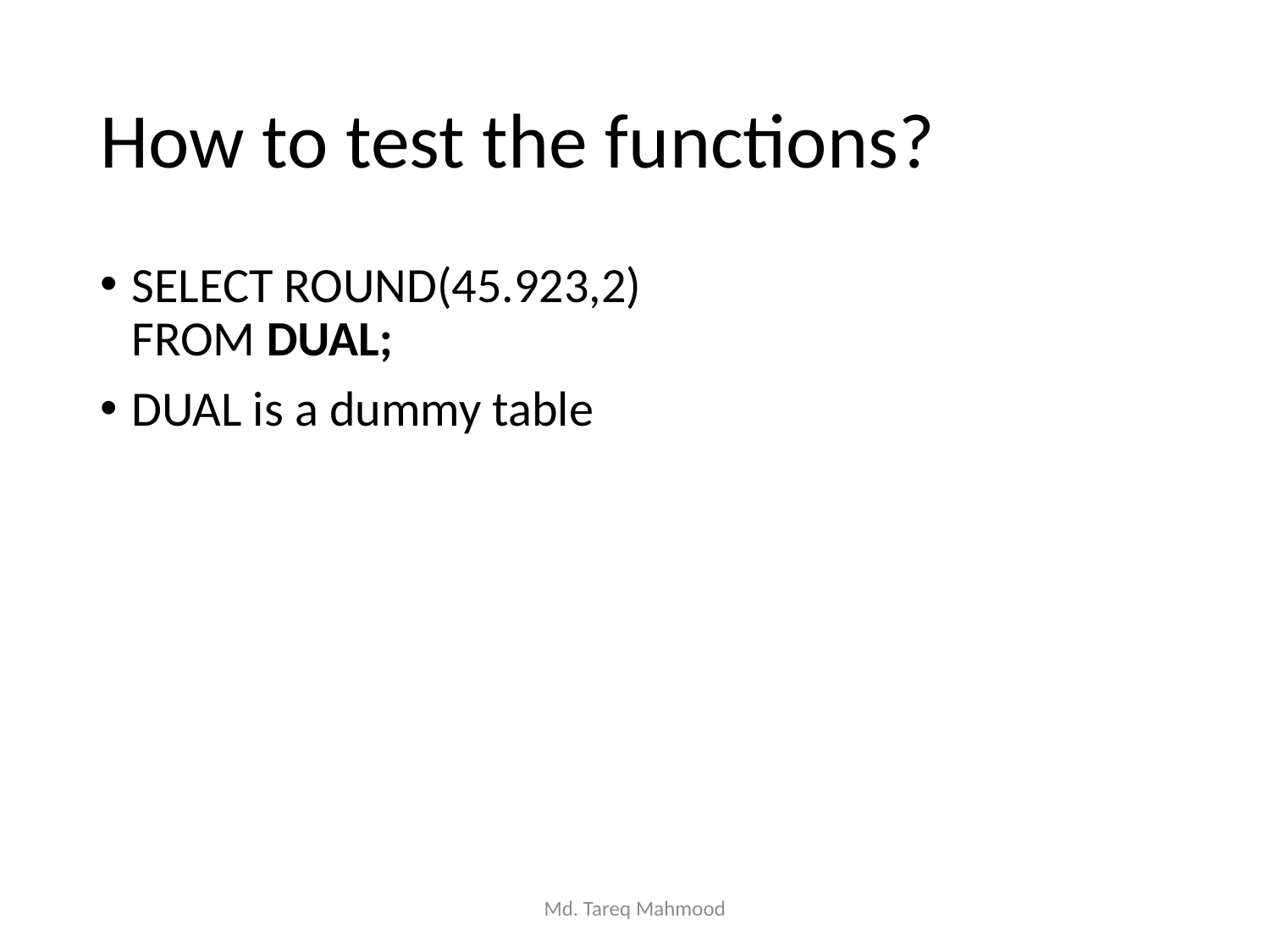

# How to test the functions?
SELECT ROUND(45.923,2)
FROM DUAL;
DUAL is a dummy table
Md. Tareq Mahmood